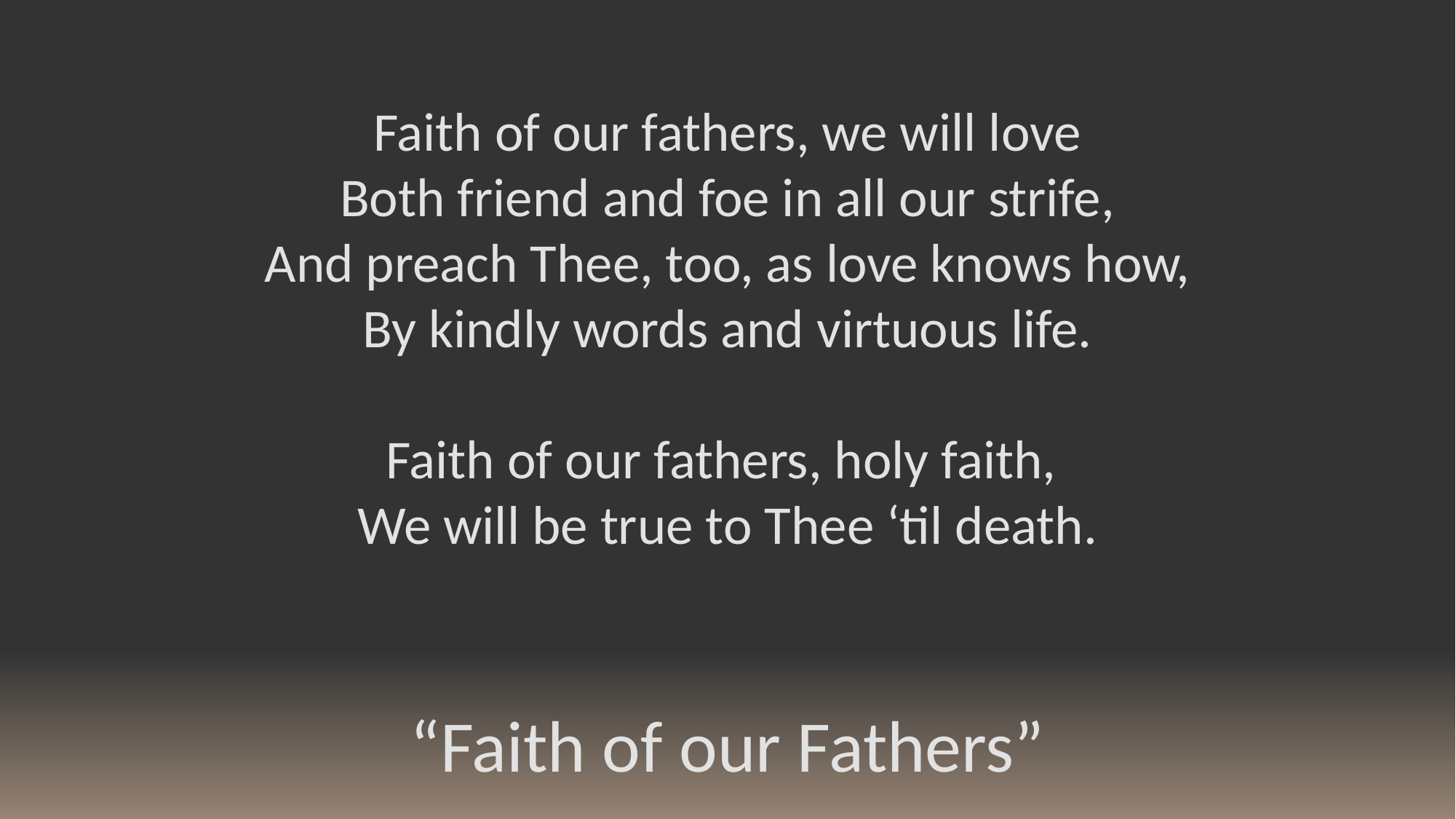

Faith of our fathers, we will love
Both friend and foe in all our strife,
And preach Thee, too, as love knows how,
By kindly words and virtuous life.

Faith of our fathers, holy faith,
We will be true to Thee ‘til death.

“Faith of our Fathers”